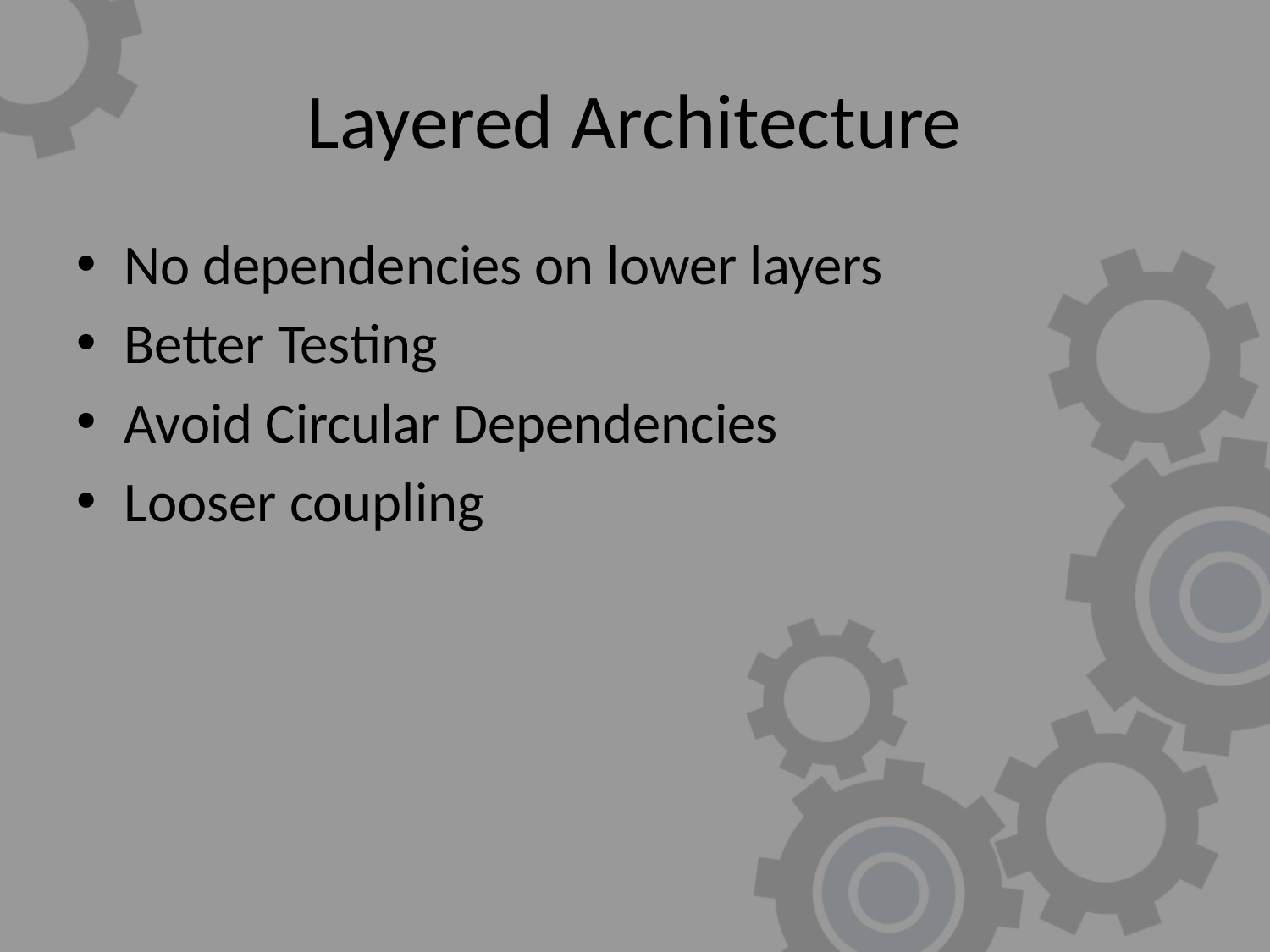

# Layered Architecture
No dependencies on lower layers
Better Testing
Avoid Circular Dependencies
Looser coupling